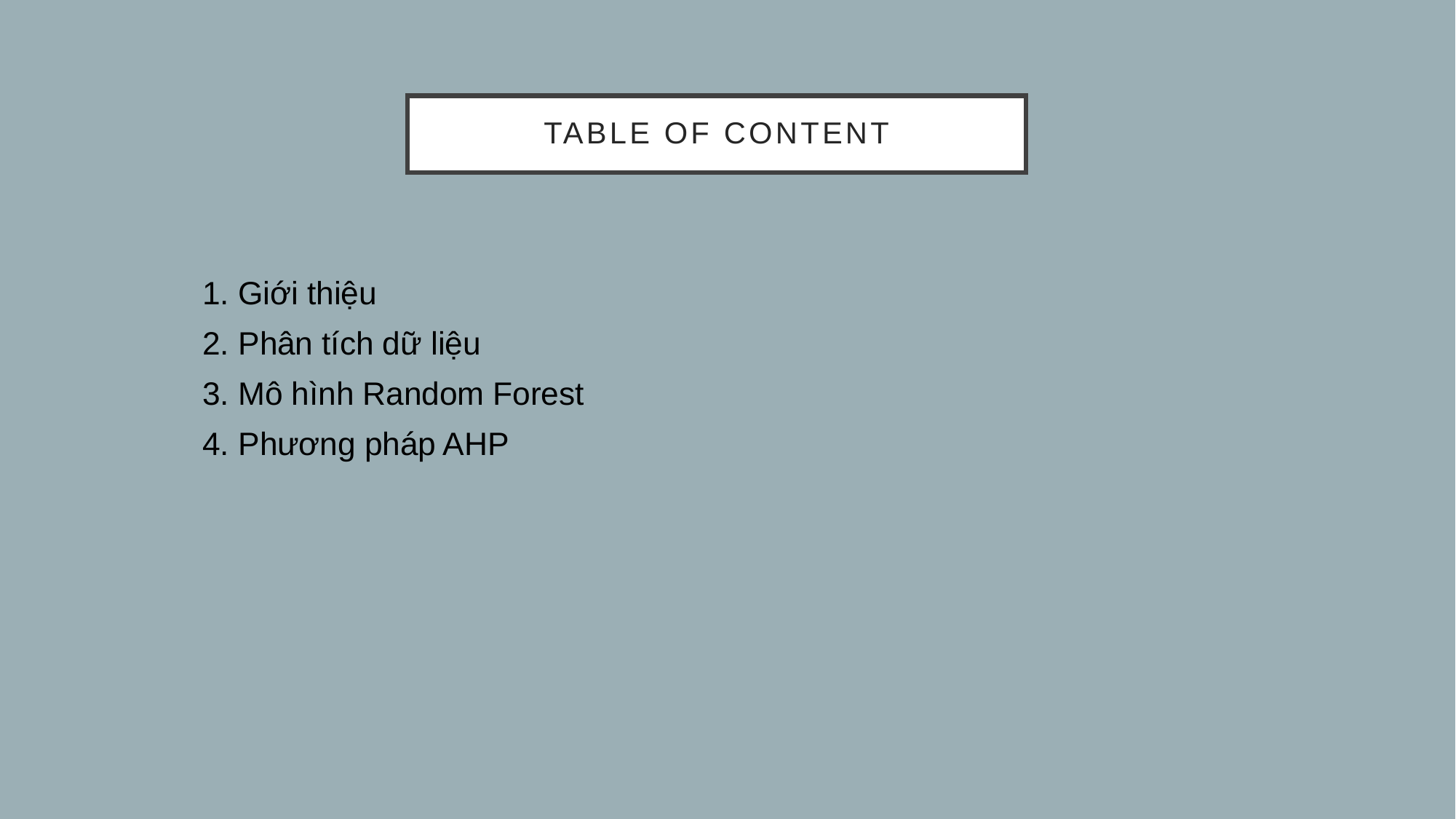

# Table of content
1. Giới thiệu
2. Phân tích dữ liệu
3. Mô hình Random Forest
4. Phương pháp AHP